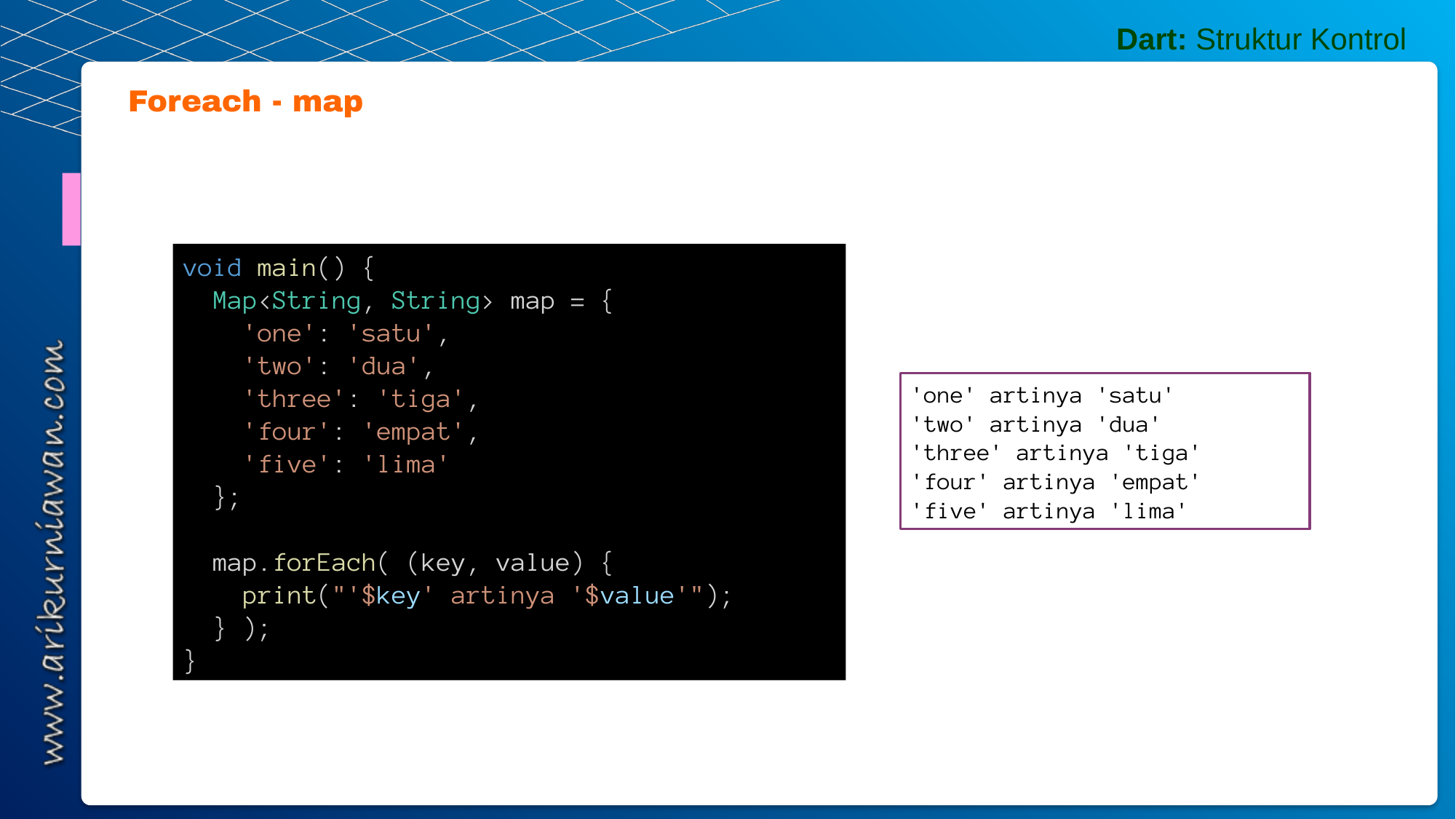

Dart: Struktur Kontrol
Foreach - map
void main() {
  Map<String, String> map = {
    'one': 'satu',
    'two': 'dua',
    'three': 'tiga',
    'four': 'empat',
    'five': 'lima'
  };
  map.forEach( (key, value) {
    print("'$key' artinya '$value'");
  } );
}
'one' artinya 'satu'
'two' artinya 'dua'
'three' artinya 'tiga'
'four' artinya 'empat'
'five' artinya 'lima'